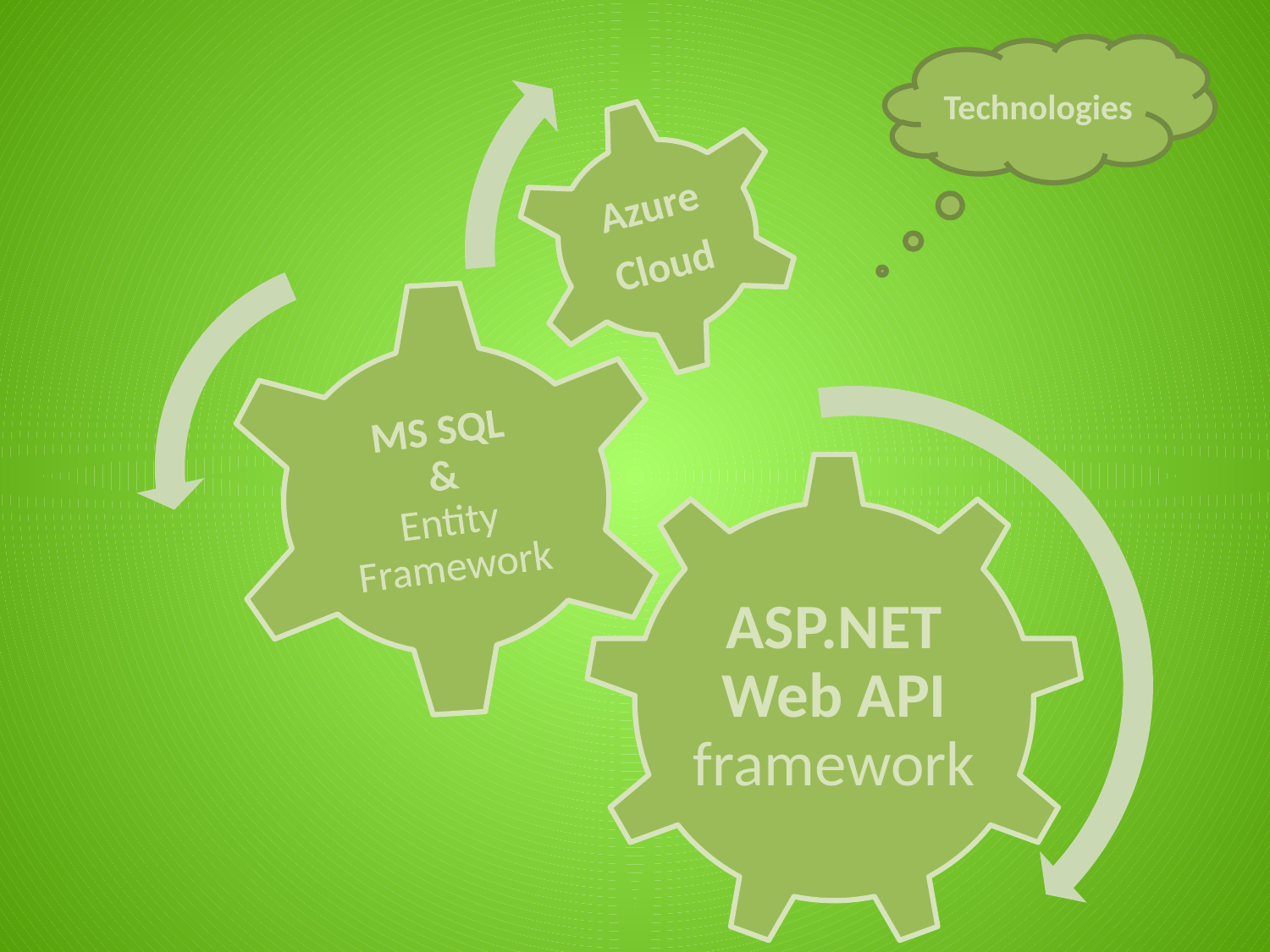

Technologies
ASP.NET Web API framework
MS SQL
&
Entity
Framework
Azure
Cloud